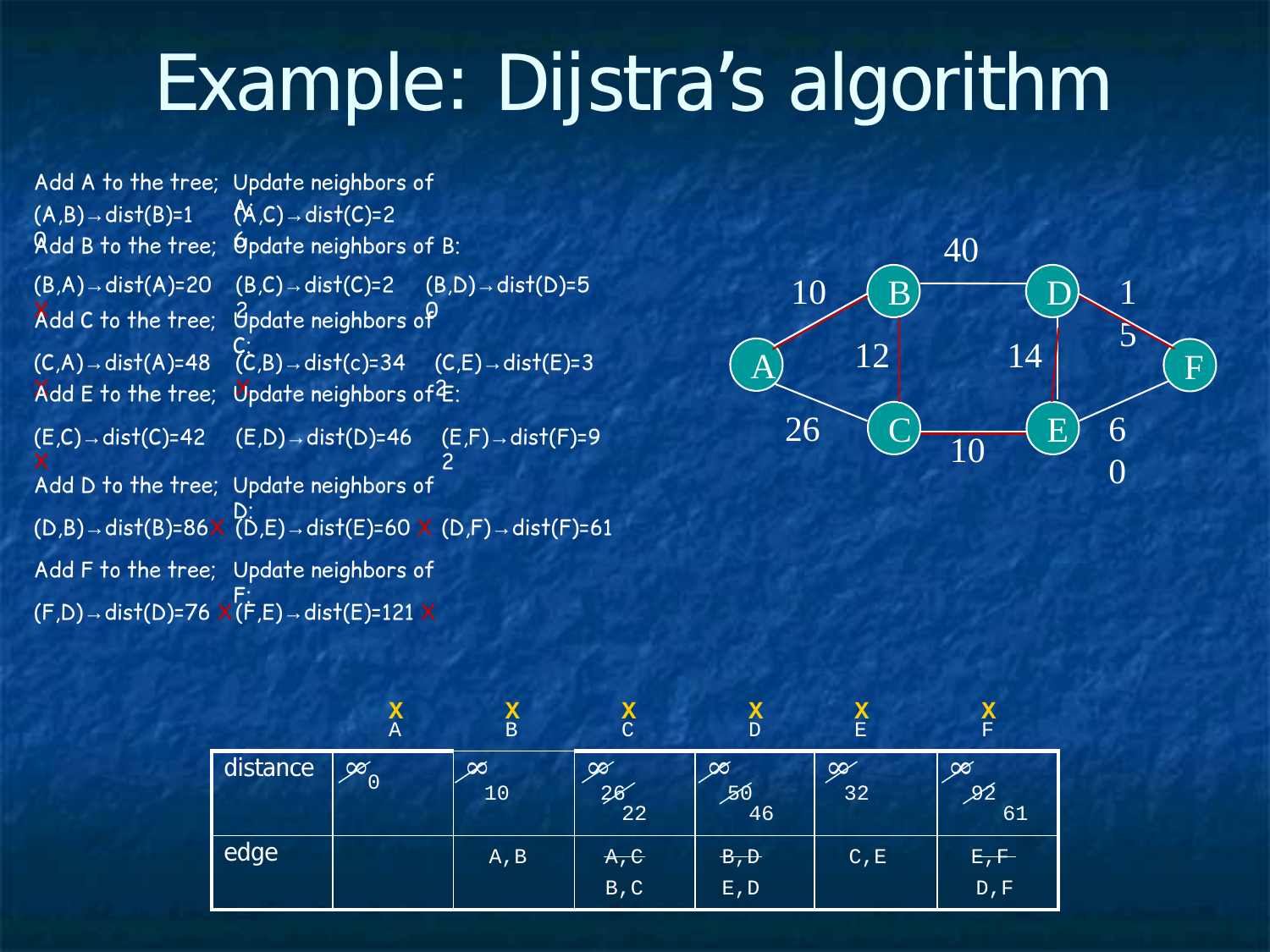

# Example: Dijstra’s algorithm
Add A to the tree;
Update neighbors of A:
(A,B)→dist(B)=10
(A,C)→dist(C)=26
40
Add B to the tree;
Update neighbors of B:
10
15
(B,A)→dist(A)=20 X
(B,C)→dist(C)=22
(B,D)→dist(D)=50
B
D
Add C to the tree;
Update neighbors of C:
12
14
A
F
(C,A)→dist(A)=48 X
(C,B)→dist(c)=34 X
(C,E)→dist(E)=32
Add E to the tree;
Update neighbors of E:
26
60
C
E
(E,C)→dist(C)=42 X
(E,D)→dist(D)=46
(E,F)→dist(F)=92
10
Add D to the tree;
Update neighbors of D:
(D,B)→dist(B)=86X
(D,E)→dist(E)=60 X
(D,F)→dist(F)=61
Add F to the tree;
Update neighbors of F:
(F,D)→dist(D)=76 X
(F,E)→dist(E)=121 X
X
X
X
X
X
X
A
B
C
D
E
F
| distance | ∞ | ∞ | ∞ | ∞ | ∞ | ∞ |
| --- | --- | --- | --- | --- | --- | --- |
| edge |  |  |  |  |  |  |
0
10
26
50
32
92
22
46
61
A,B
A,C
B,D
C,E
E,F
B,C
E,D
D,F